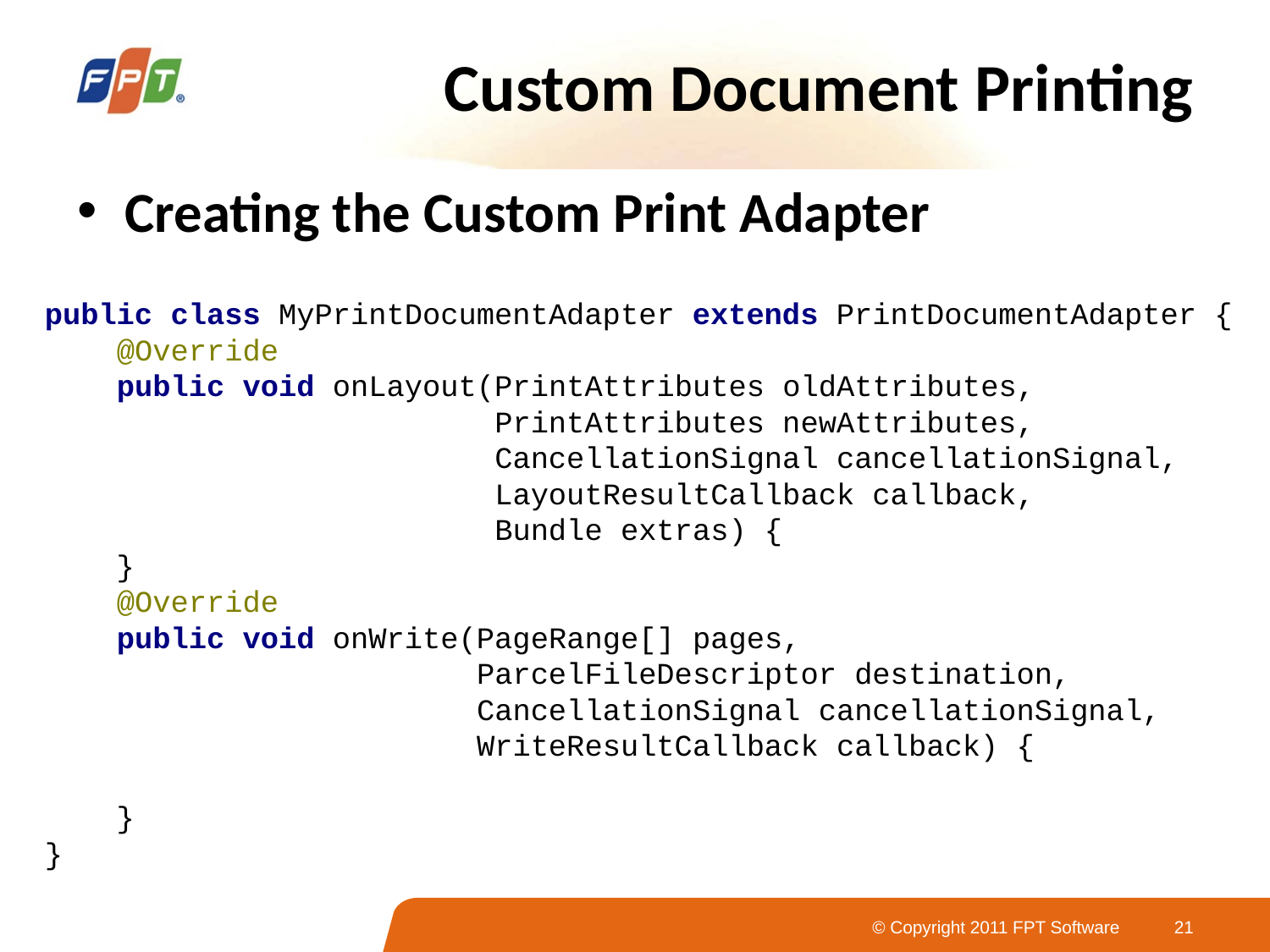

# Custom Document Printing
Creating the Custom Print Adapter
public class MyPrintDocumentAdapter extends PrintDocumentAdapter {
    @Override
    public void onLayout(PrintAttributes oldAttributes,
                         PrintAttributes newAttributes,
                         CancellationSignal cancellationSignal,
                         LayoutResultCallback callback,
                         Bundle extras) {
    }
    @Override
    public void onWrite(PageRange[] pages,
                        ParcelFileDescriptor destination,
                        CancellationSignal cancellationSignal,
                        WriteResultCallback callback) {
    }
}